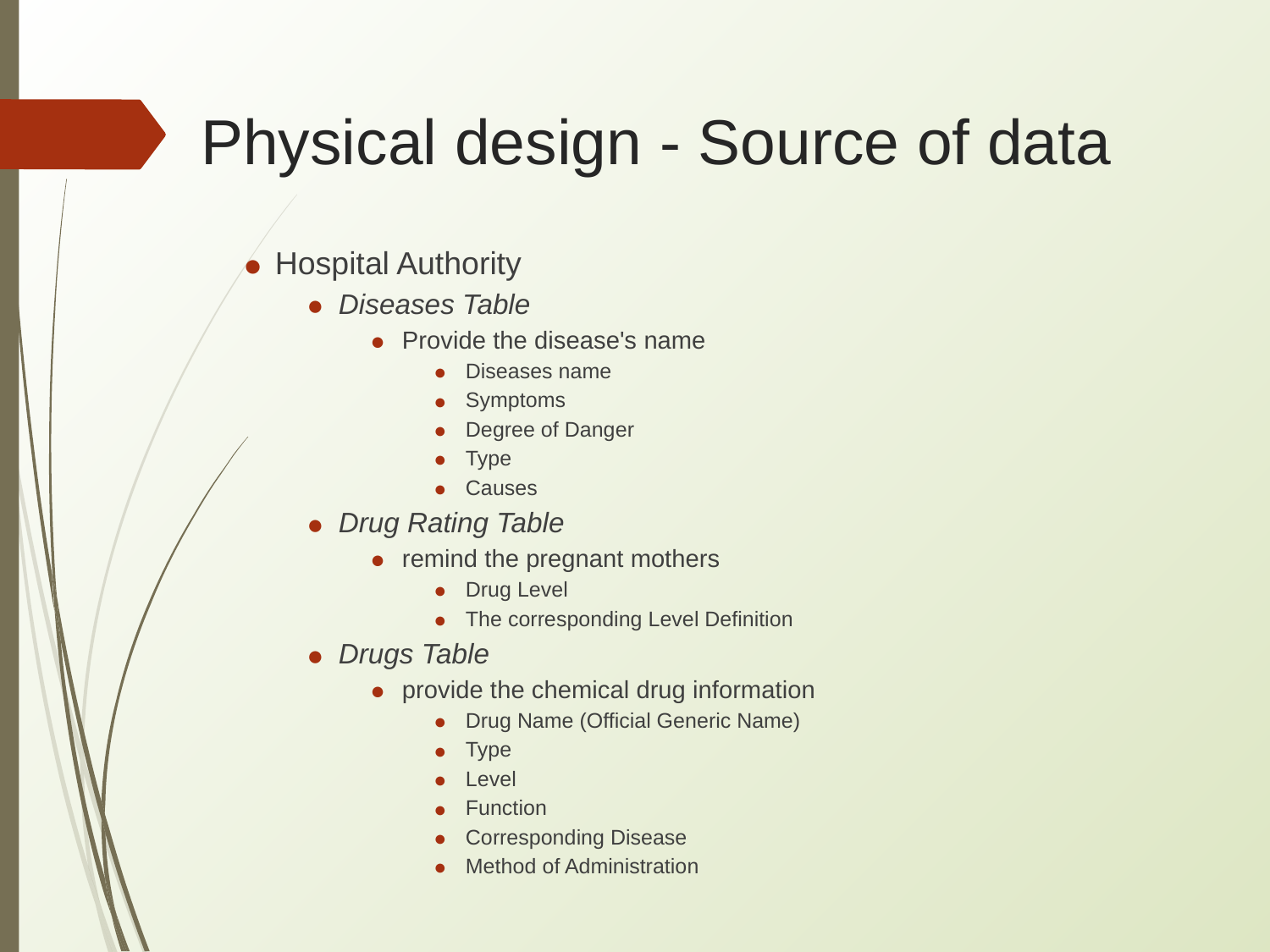

# Physical design - Source of data

Hospital Authority
Diseases Table
Provide the disease's name
Diseases name
Symptoms
Degree of Danger
Type
Causes
Drug Rating Table
remind the pregnant mothers
Drug Level
The corresponding Level Definition
Drugs Table
provide the chemical drug information
Drug Name (Official Generic Name)
Type
Level
Function
Corresponding Disease
Method of Administration